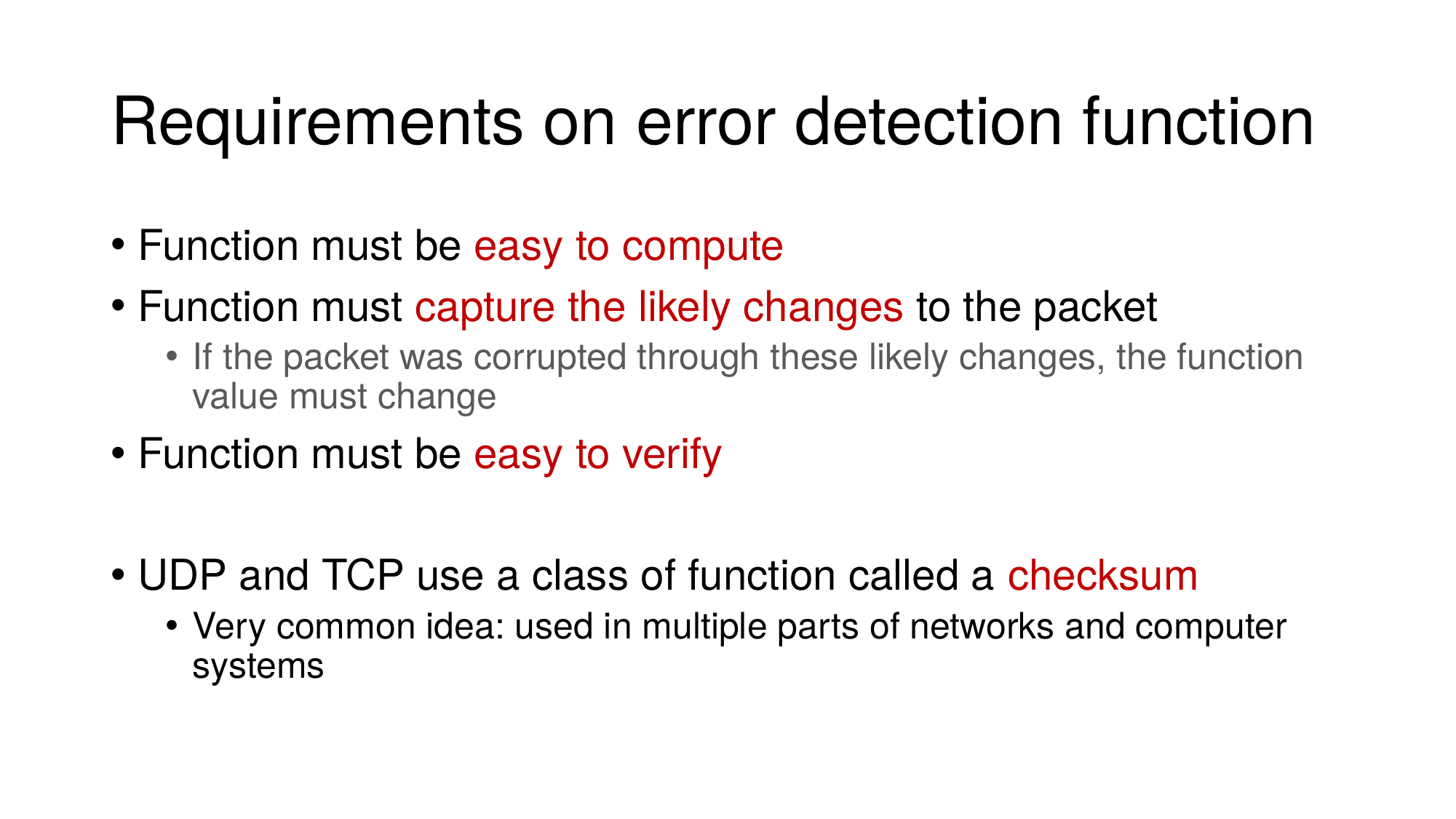

# Requirements on error detection function
Function must be easy to compute
Function must capture the likely changes to the packet
If the packet was corrupted through these likely changes, the function value must change
Function must be easy to verify

UDP and TCP use a class of function called a checksum
Very common idea: used in multiple parts of networks and computer systems